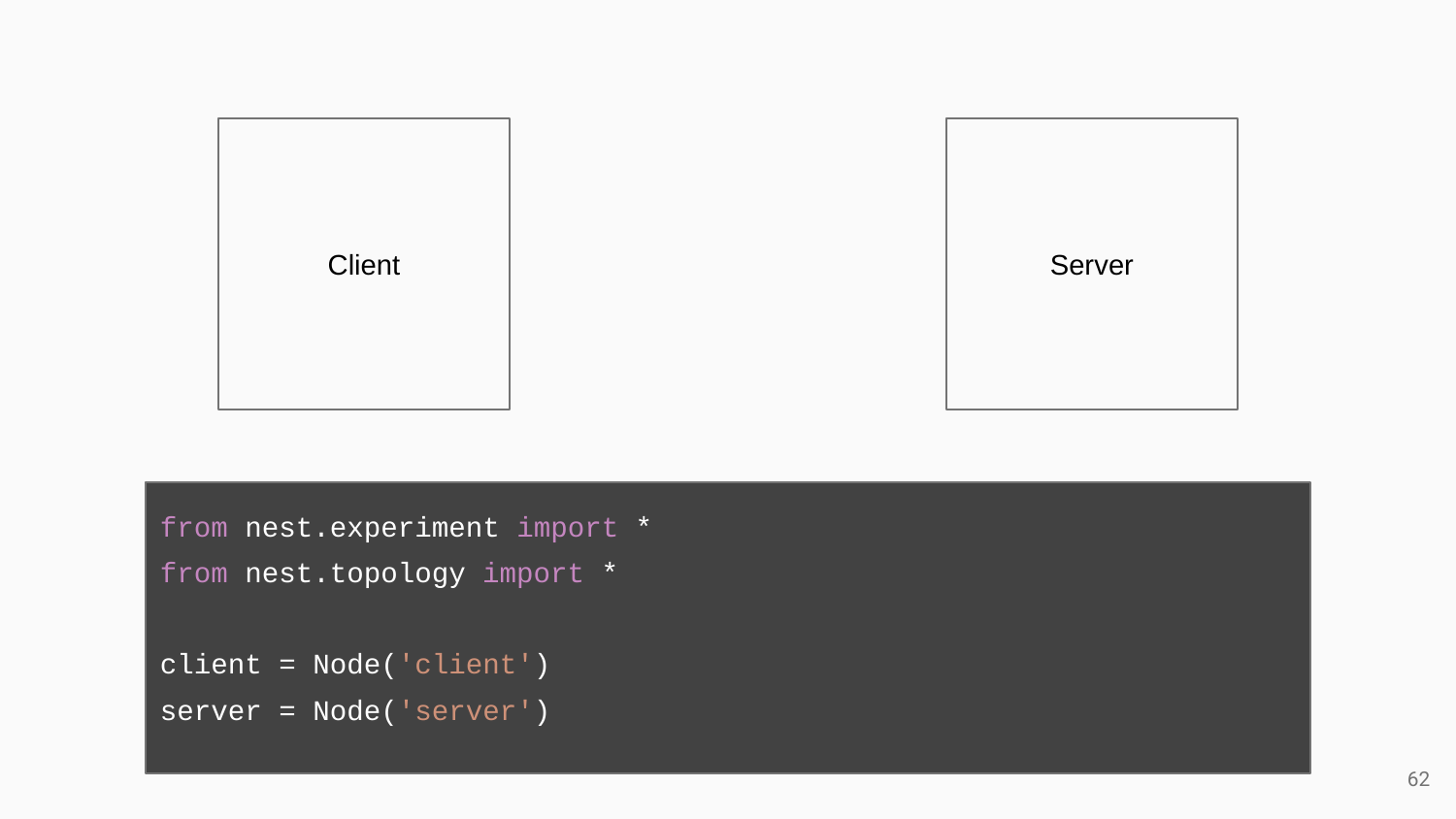

Client
Server
from nest.experiment import *
from nest.topology import *

client = Node('client')
server = Node('server')

62